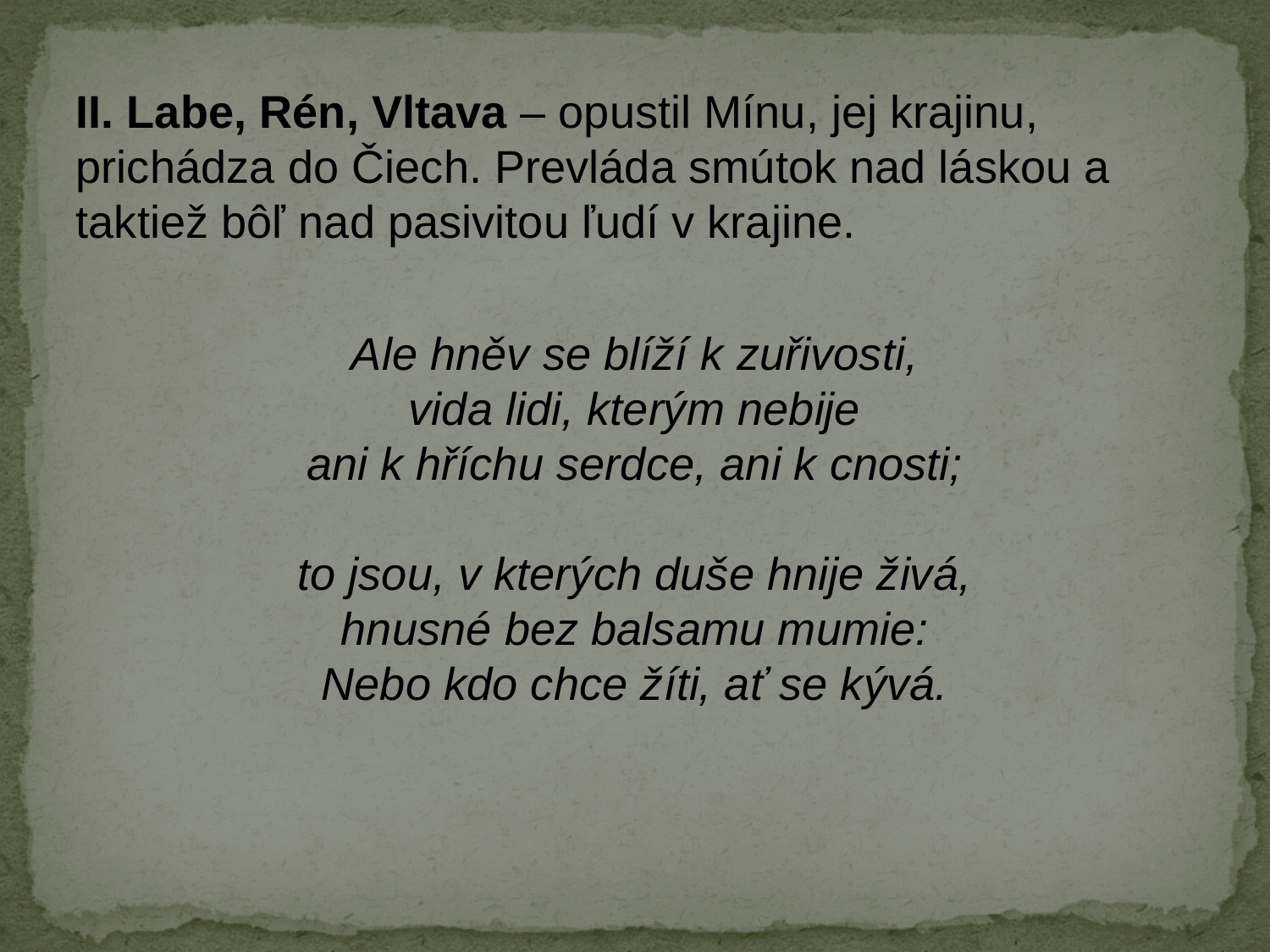

II. Labe, Rén, Vltava – opustil Mínu, jej krajinu, prichádza do Čiech. Prevláda smútok nad láskou a taktiež bôľ nad pasivitou ľudí v krajine.

Ale hněv se blíží k zuřivosti,
vida lidi, kterým nebije
ani k hříchu serdce, ani k cnosti;
to jsou, v kterých duše hnije živá,
hnusné bez balsamu mumie:
Nebo kdo chce žíti, ať se kývá.